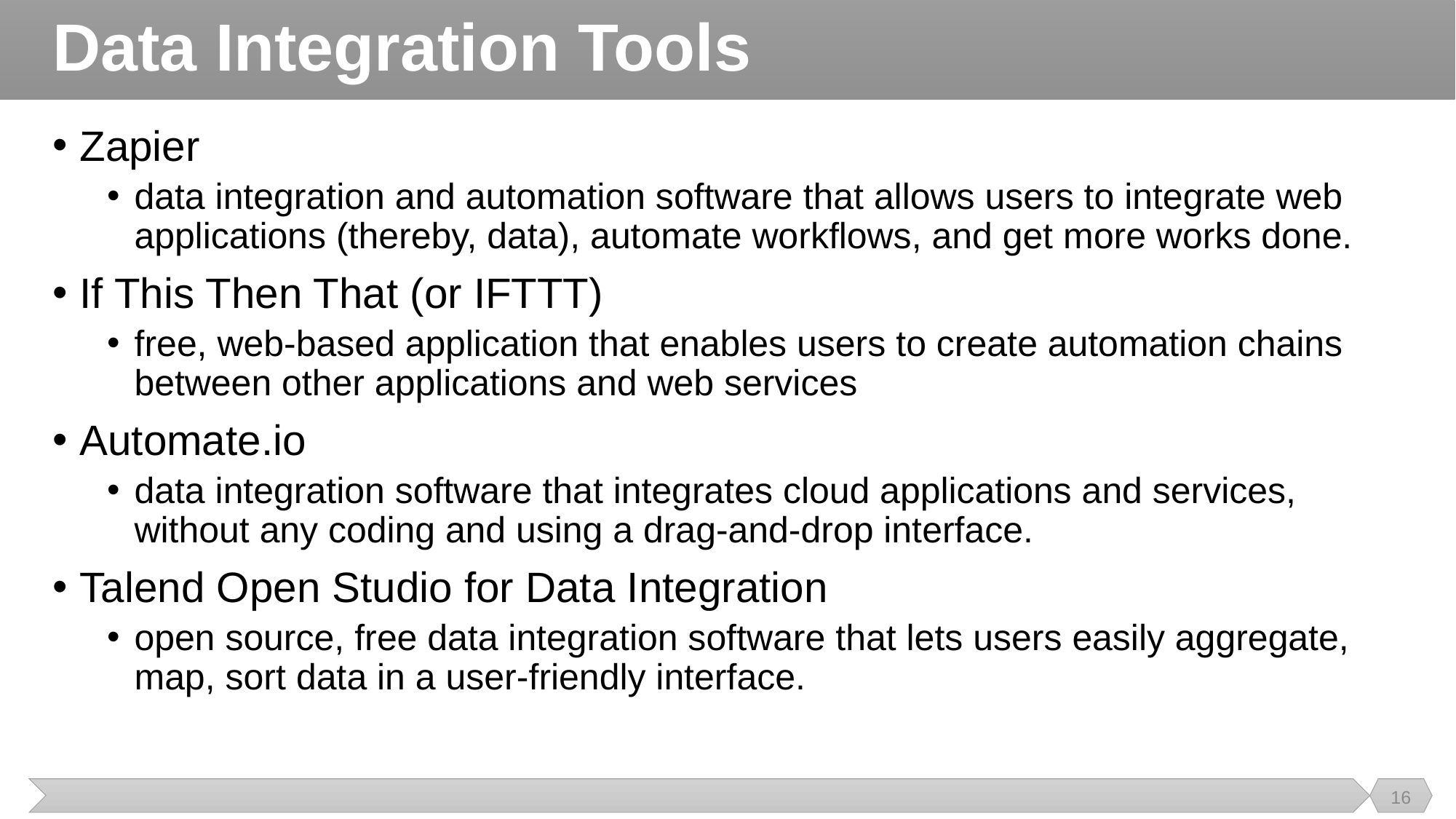

# Data Integration Tools
Zapier
data integration and automation software that allows users to integrate web applications (thereby, data), automate workflows, and get more works done.
If This Then That (or IFTTT)
free, web-based application that enables users to create automation chains between other applications and web services
Automate.io
data integration software that integrates cloud applications and services, without any coding and using a drag-and-drop interface.
Talend Open Studio for Data Integration
open source, free data integration software that lets users easily aggregate, map, sort data in a user-friendly interface.
16